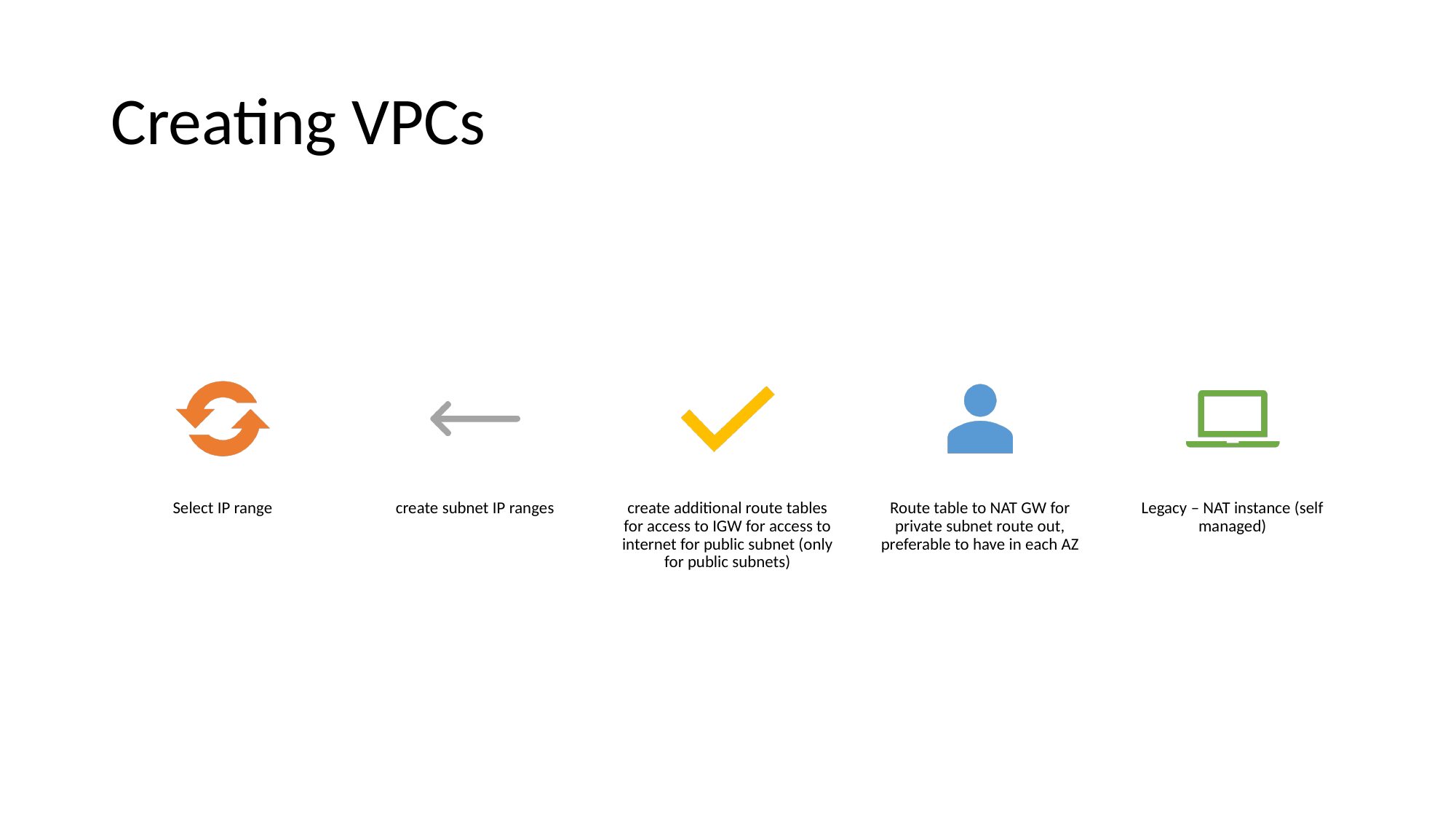

# Creating VPCs
Select IP range
create subnet IP ranges
create additional route tables for access to IGW for access to internet for public subnet (only for public subnets)
Route table to NAT GW for private subnet route out, preferable to have in each AZ
Legacy – NAT instance (self managed)